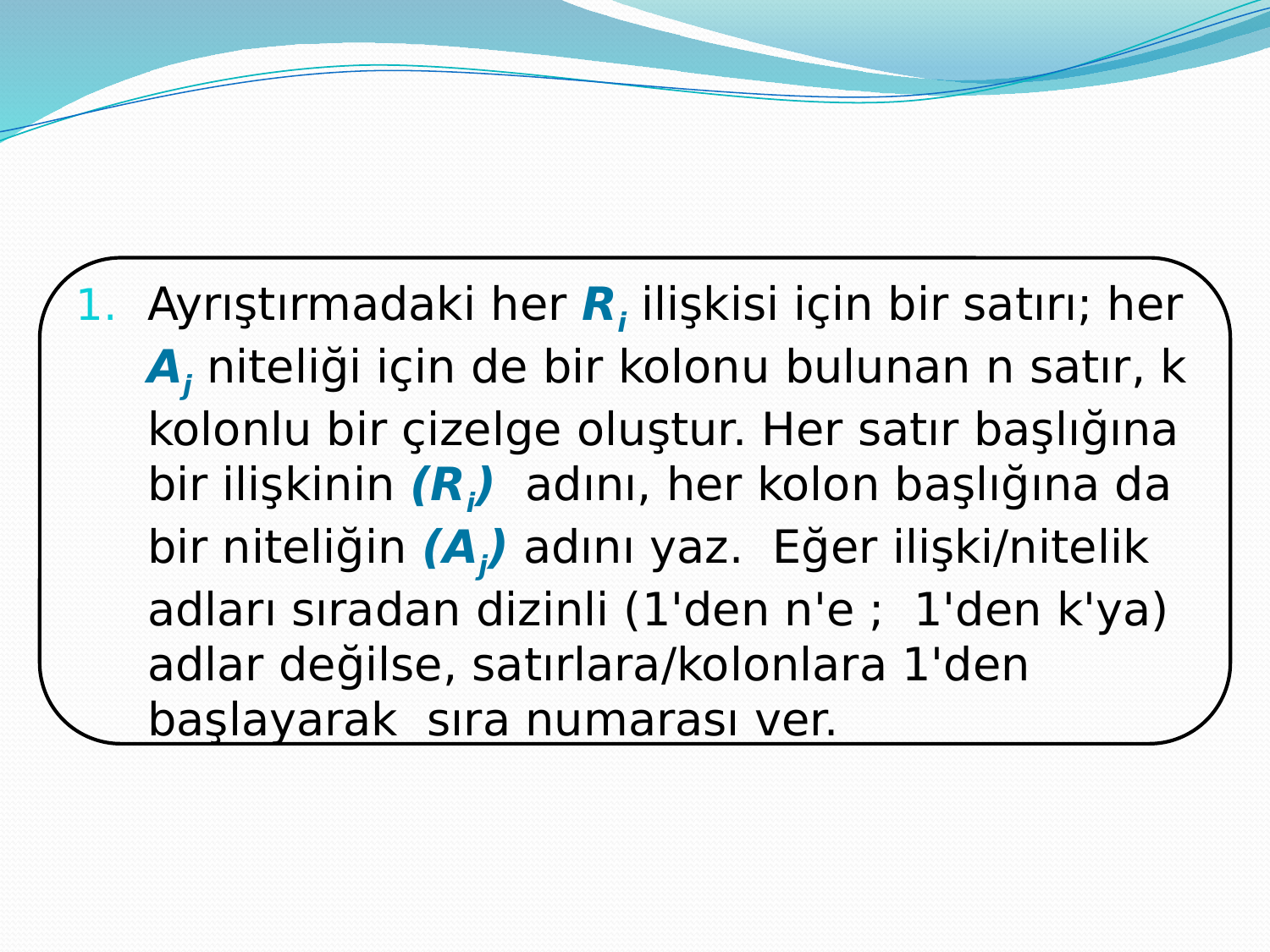

Ayrıştırmadaki her Ri ilişkisi için bir satırı; her Aj niteliği için de bir kolonu bulunan n satır, k kolonlu bir çizelge oluştur. Her satır başlığına bir ilişkinin (Ri)  adını, her kolon başlığına da bir niteliğin (Aj) adını yaz.  Eğer ilişki/nitelik adları sıradan dizinli (1'den n'e ;  1'den k'ya) adlar değilse, satırlara/kolonlara 1'den başlayarak  sıra numarası ver.